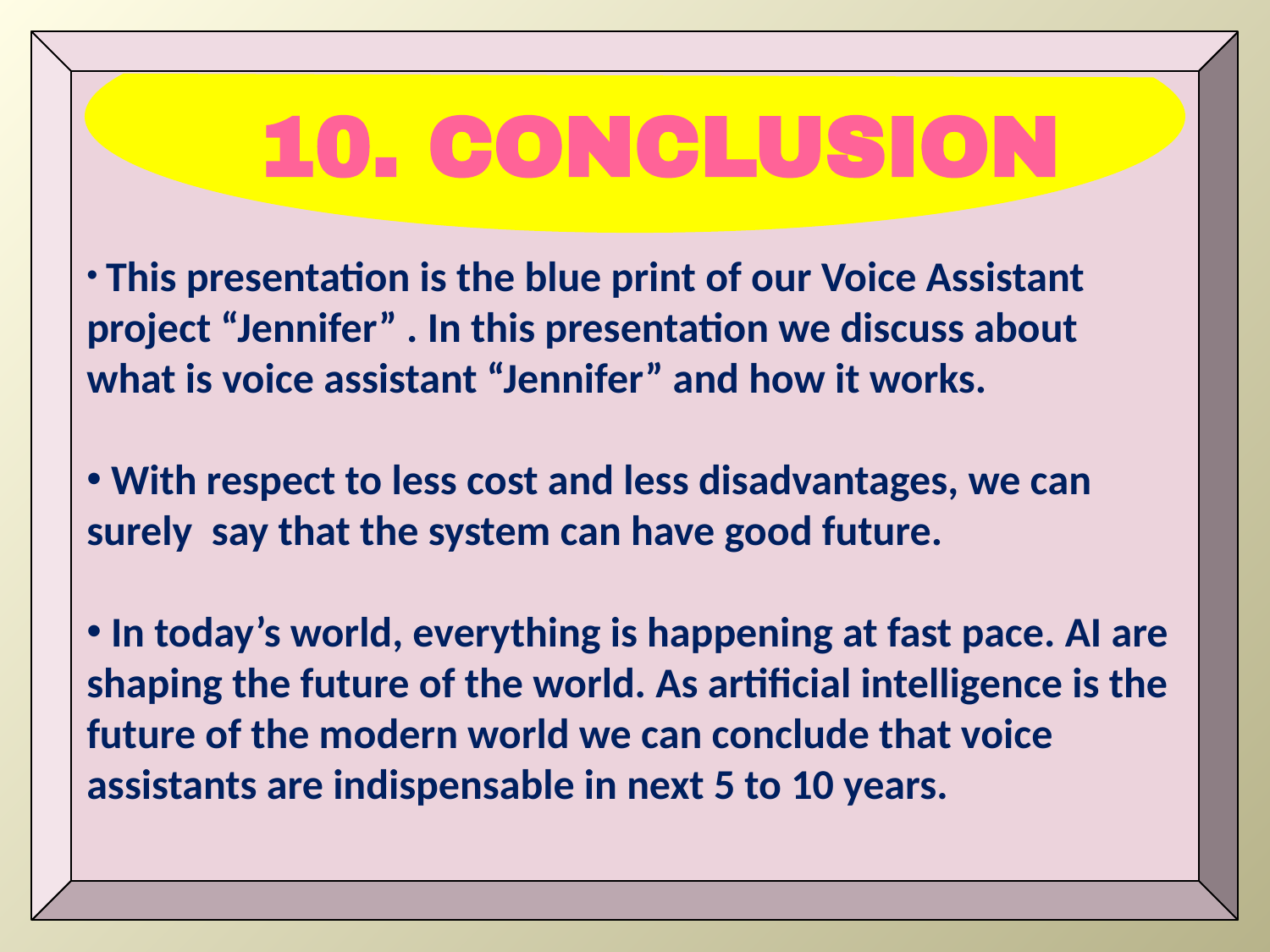

10. CONCLUSION
 This presentation is the blue print of our Voice Assistant project “Jennifer” . In this presentation we discuss about what is voice assistant “Jennifer” and how it works.

 With respect to less cost and less disadvantages, we can surely  say that the system can have good future.

 In today’s world, everything is happening at fast pace. AI are shaping the future of the world. As artificial intelligence is the future of the modern world we can conclude that voice assistants are indispensable in next 5 to 10 years.